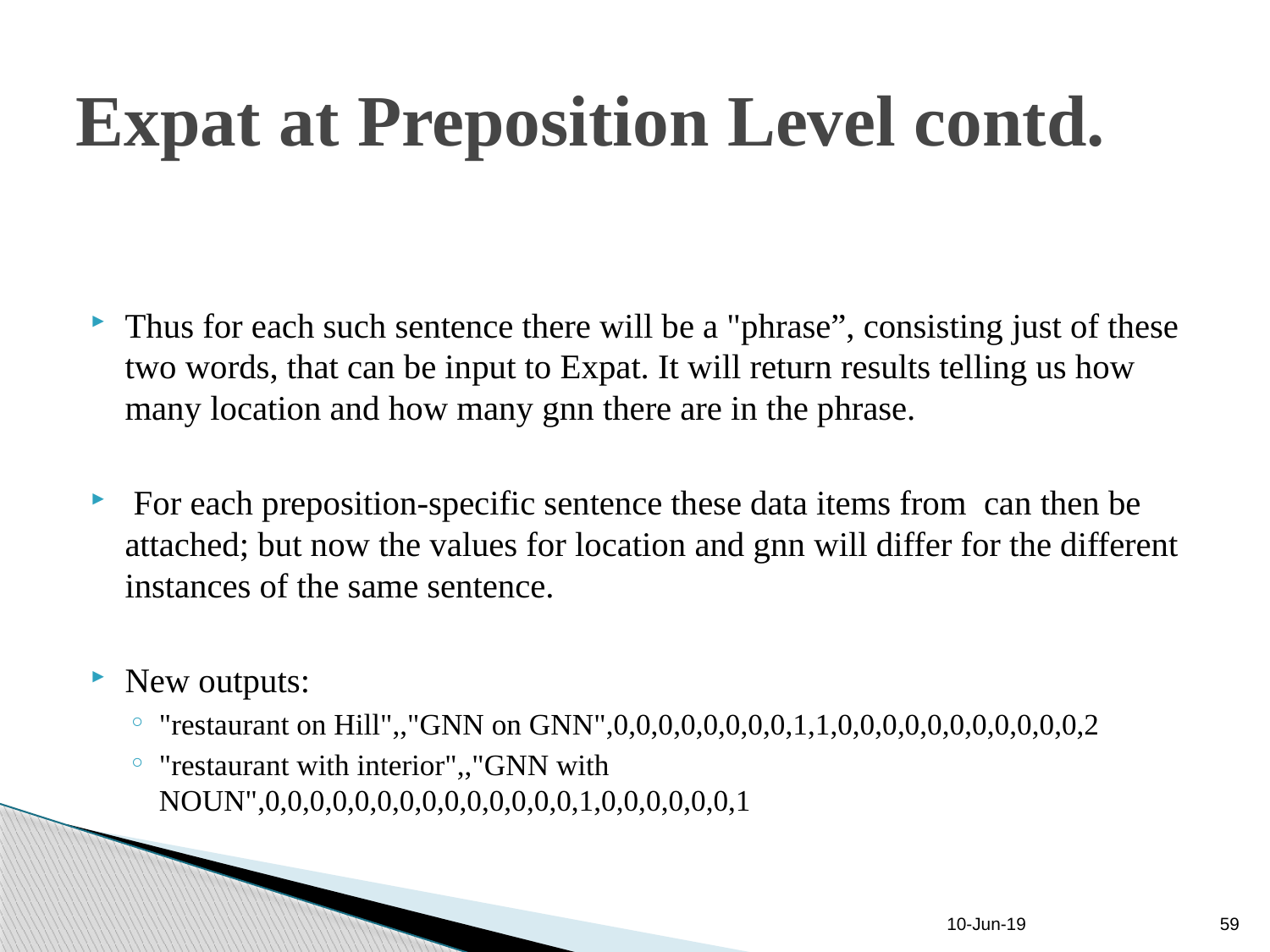

# Expat at Preposition Level contd.

Thus for each such sentence there will be a "phrase”, consisting just of these two words, that can be input to Expat. It will return results telling us how many location and how many gnn there are in the phrase.

 For each preposition-specific sentence these data items from  can then be attached; but now the values for location and gnn will differ for the different instances of the same sentence.

New outputs:
"restaurant on Hill",,"GNN on GNN",0,0,0,0,0,0,0,0,1,1,0,0,0,0,0,0,0,0,0,0,0,2
"restaurant with interior",,"GNN with NOUN",0,0,0,0,0,0,0,0,0,0,0,0,0,0,1,0,0,0,0,0,0,1

10-Jun-19
59